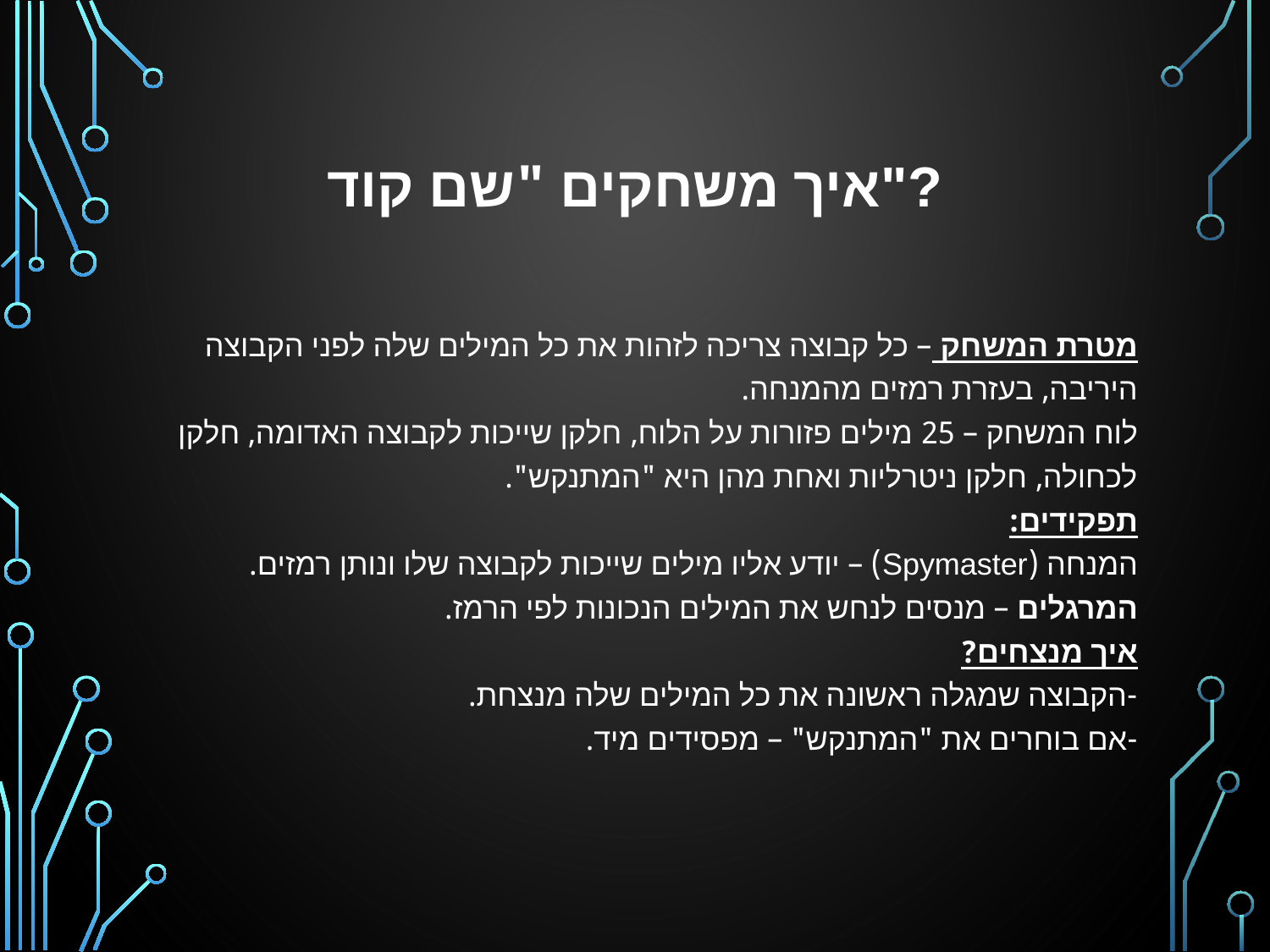

# איך משחקים "שם קוד"?
מטרת המשחק – כל קבוצה צריכה לזהות את כל המילים שלה לפני הקבוצה היריבה, בעזרת רמזים מהמנחה.
לוח המשחק – 25 מילים פזורות על הלוח, חלקן שייכות לקבוצה האדומה, חלקן לכחולה, חלקן ניטרליות ואחת מהן היא "המתנקש".
תפקידים:
המנחה (Spymaster) – יודע אליו מילים שייכות לקבוצה שלו ונותן רמזים.
המרגלים – מנסים לנחש את המילים הנכונות לפי הרמז.
איך מנצחים?
-הקבוצה שמגלה ראשונה את כל המילים שלה מנצחת.
-אם בוחרים את "המתנקש" – מפסידים מיד.